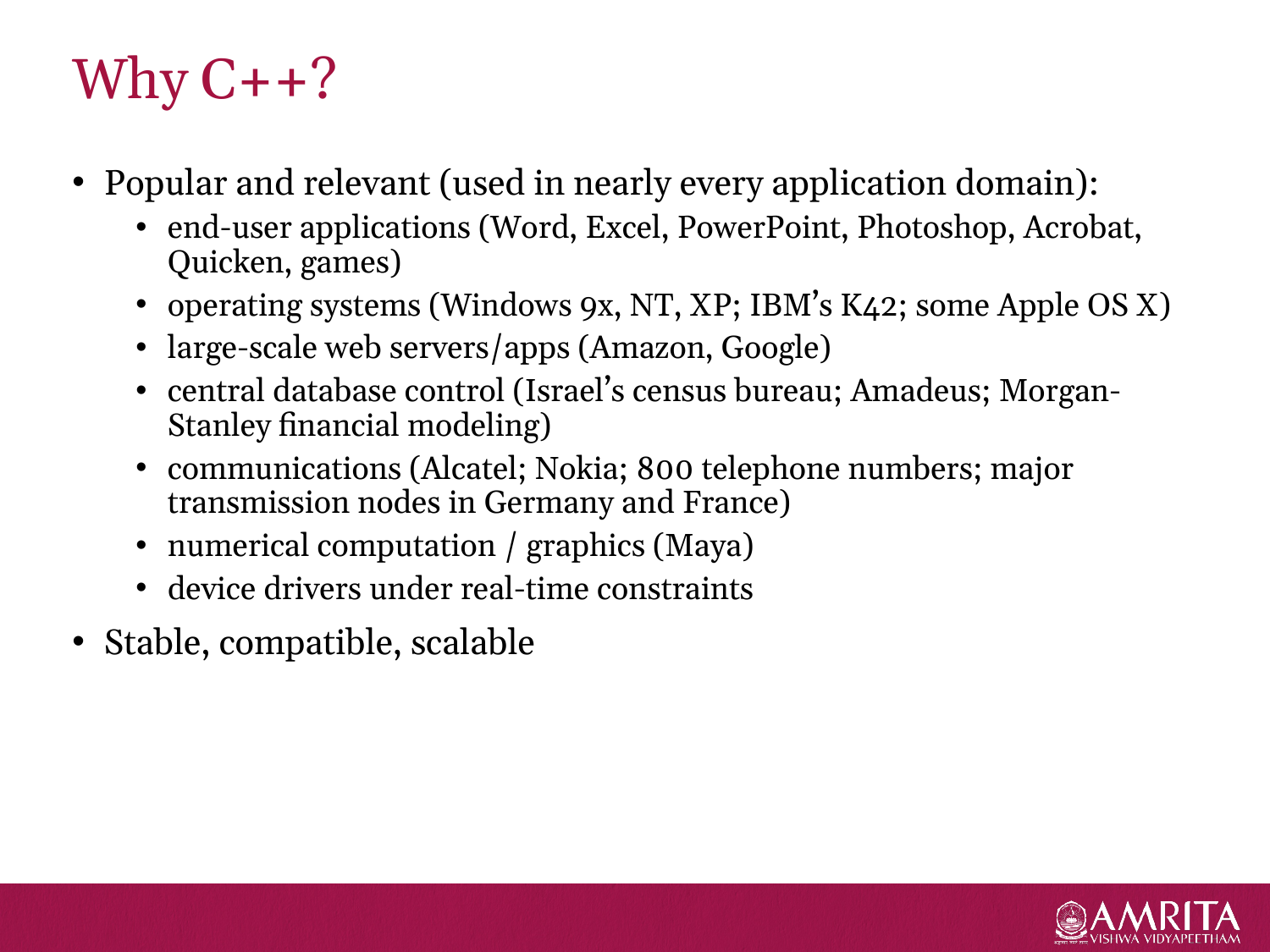

# Why C++?
Popular and relevant (used in nearly every application domain):
end-user applications (Word, Excel, PowerPoint, Photoshop, Acrobat, Quicken, games)
operating systems (Windows 9x, NT, XP; IBM’s K42; some Apple OS X)
large-scale web servers/apps (Amazon, Google)
central database control (Israel’s census bureau; Amadeus; Morgan-Stanley financial modeling)
communications (Alcatel; Nokia; 800 telephone numbers; major transmission nodes in Germany and France)
numerical computation / graphics (Maya)
device drivers under real-time constraints
Stable, compatible, scalable